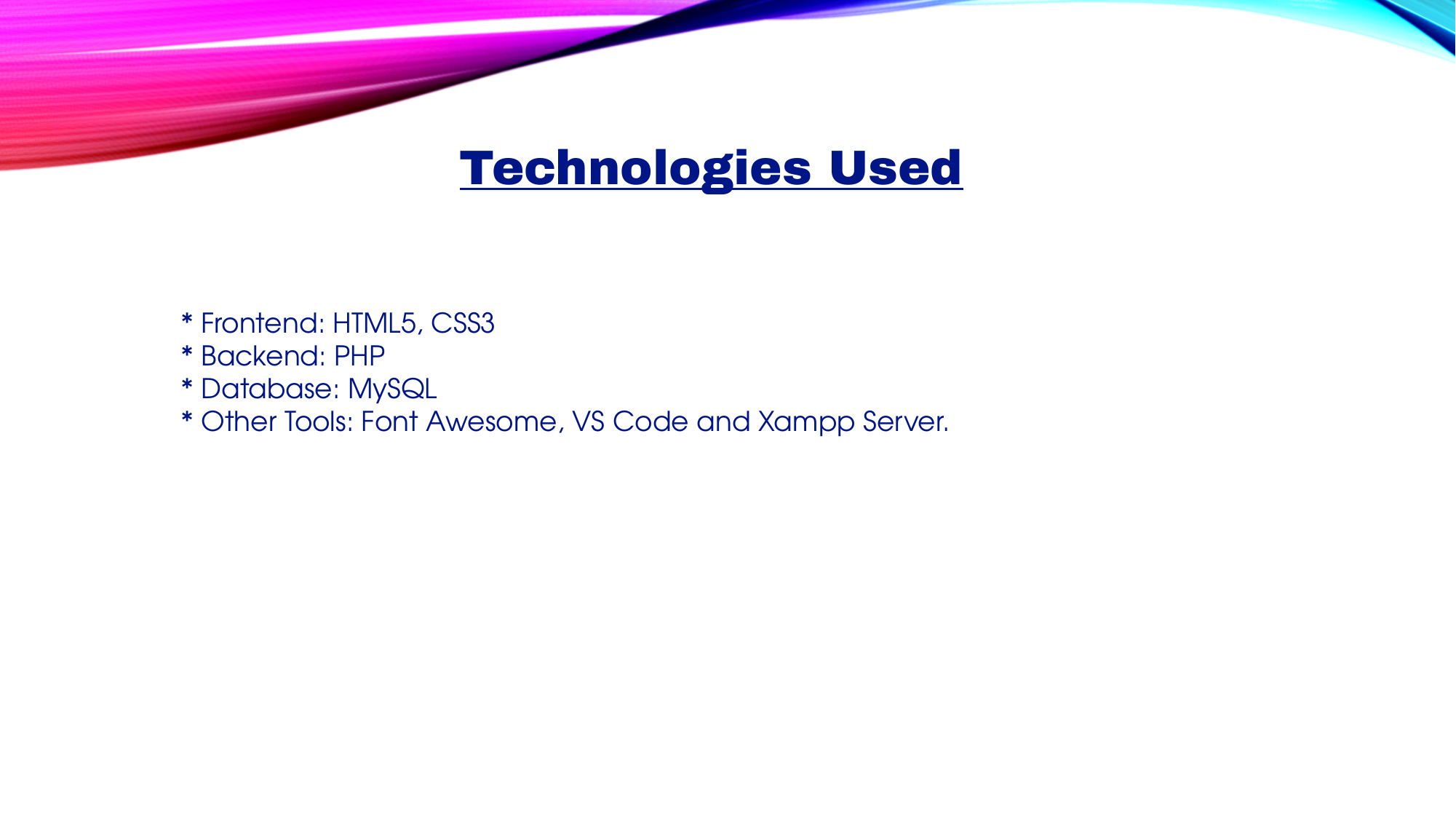

Technologies Used
* Frontend: HTML5, CSS3
* Backend: PHP
* Database: MySQL
* Other Tools: Font Awesome, VS Code and Xampp Server.